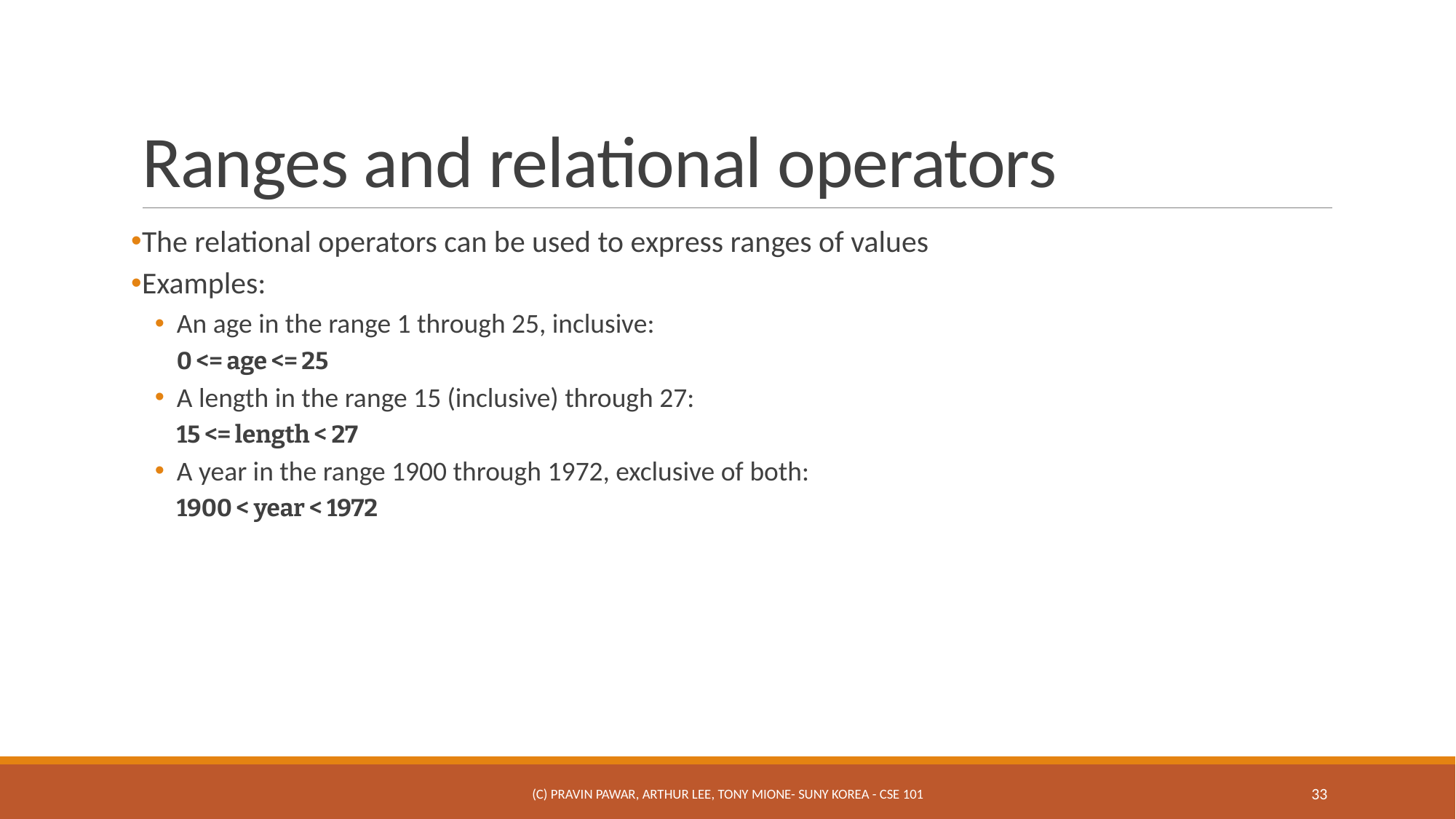

# Ranges and relational operators
The relational operators can be used to express ranges of values
Examples:
An age in the range 1 through 25, inclusive:
0 <= age <= 25
A length in the range 15 (inclusive) through 27:
15 <= length < 27
A year in the range 1900 through 1972, exclusive of both:
1900 < year < 1972

(c) Pravin Pawar, Arthur Lee, Tony Mione- SUNY Korea - CSE 101
33